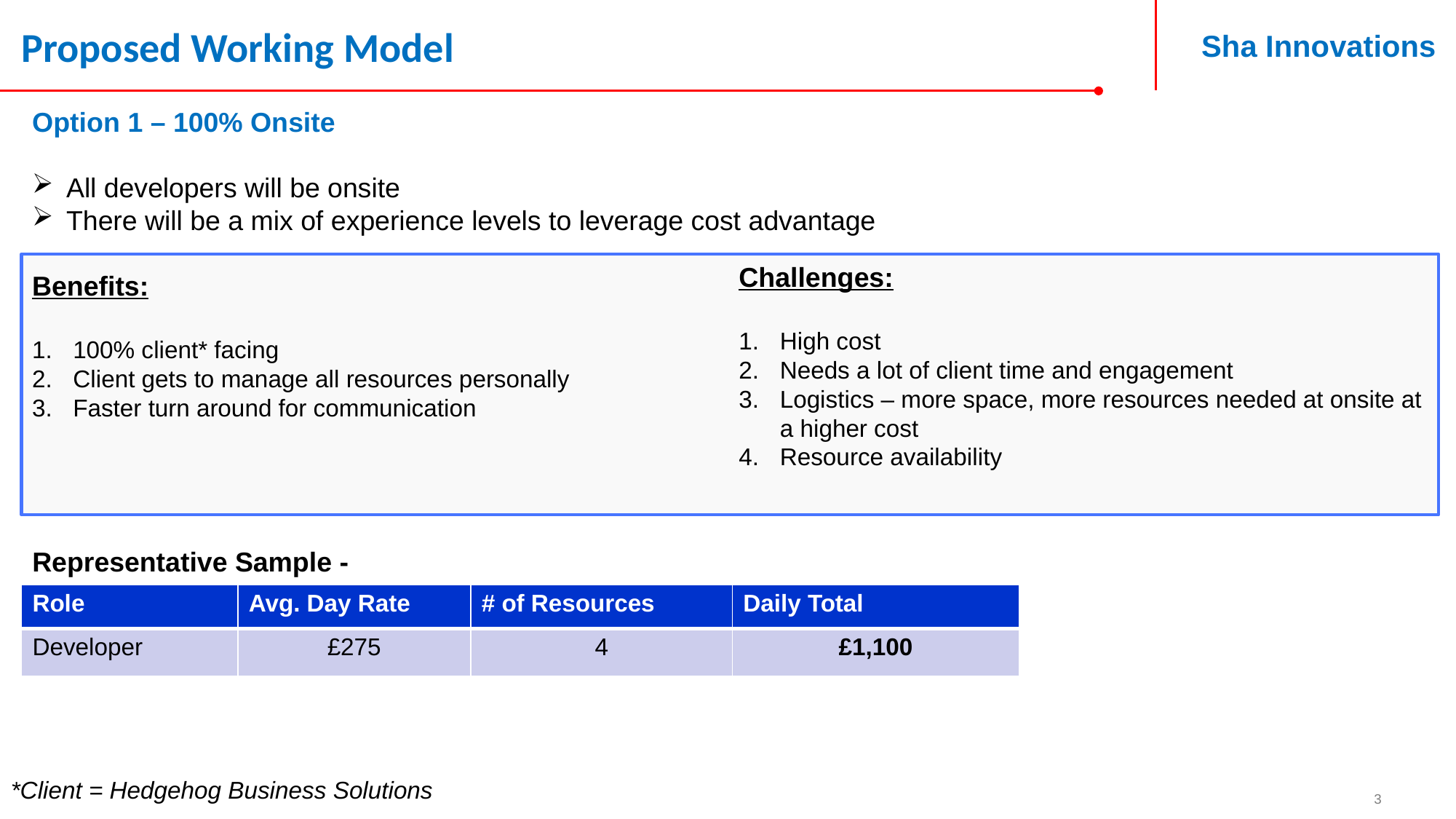

Proposed Working Model
Option 1 – 100% Onsite

All developers will be onsite
There will be a mix of experience levels to leverage cost advantage

Benefits:

100% client* facing
Client gets to manage all resources personally
Faster turn around for communication

Challenges:

High cost
Needs a lot of client time and engagement
Logistics – more space, more resources needed at onsite at a higher cost
Resource availability
Representative Sample -
| Role | Avg. Day Rate | # of Resources | Daily Total |
| --- | --- | --- | --- |
| Developer | £275 | 4 | £1,100 |
*Client = Hedgehog Business Solutions